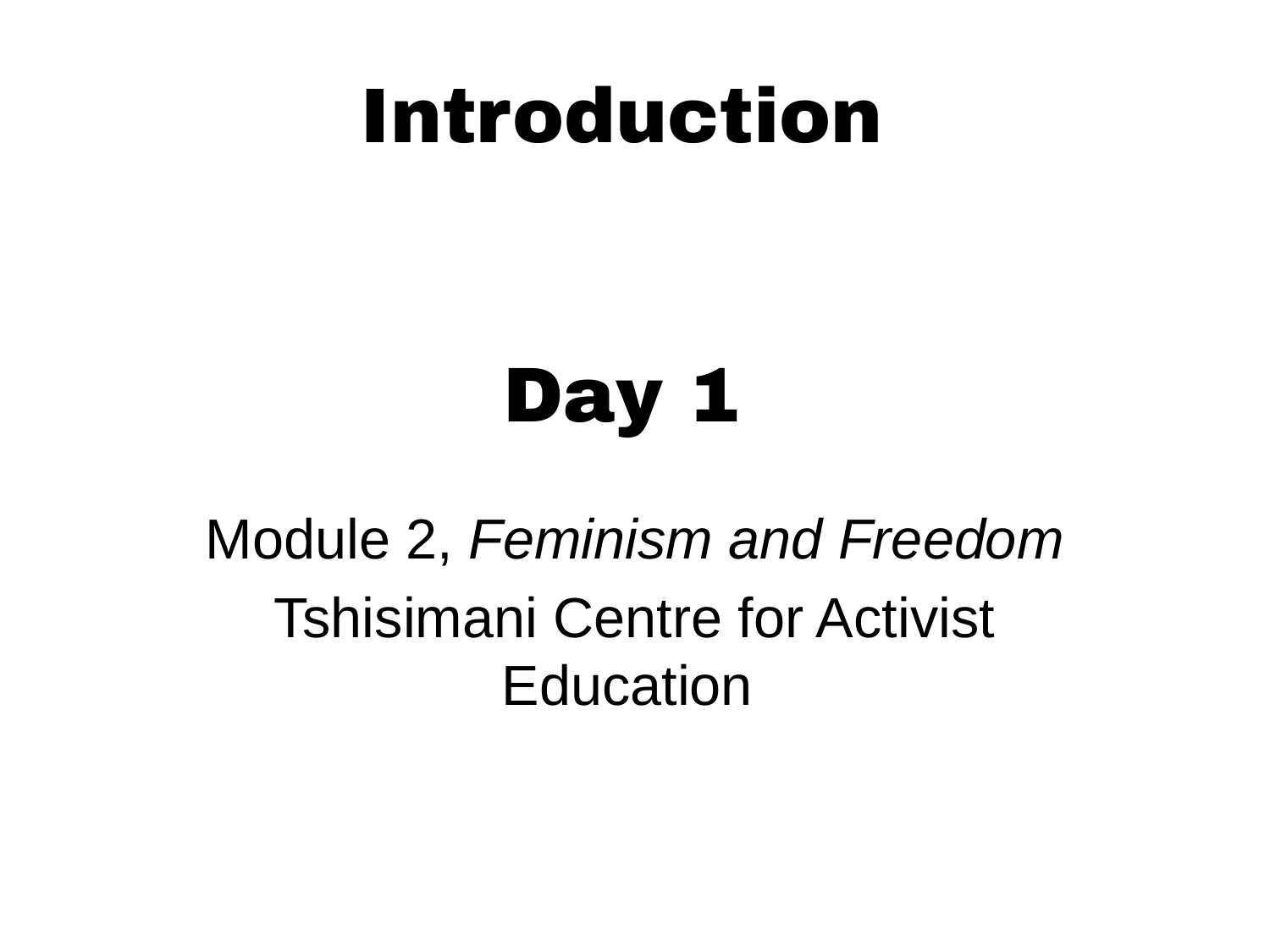

# Introduction Day 1
Module 2, Feminism and Freedom
Tshisimani Centre for Activist Education